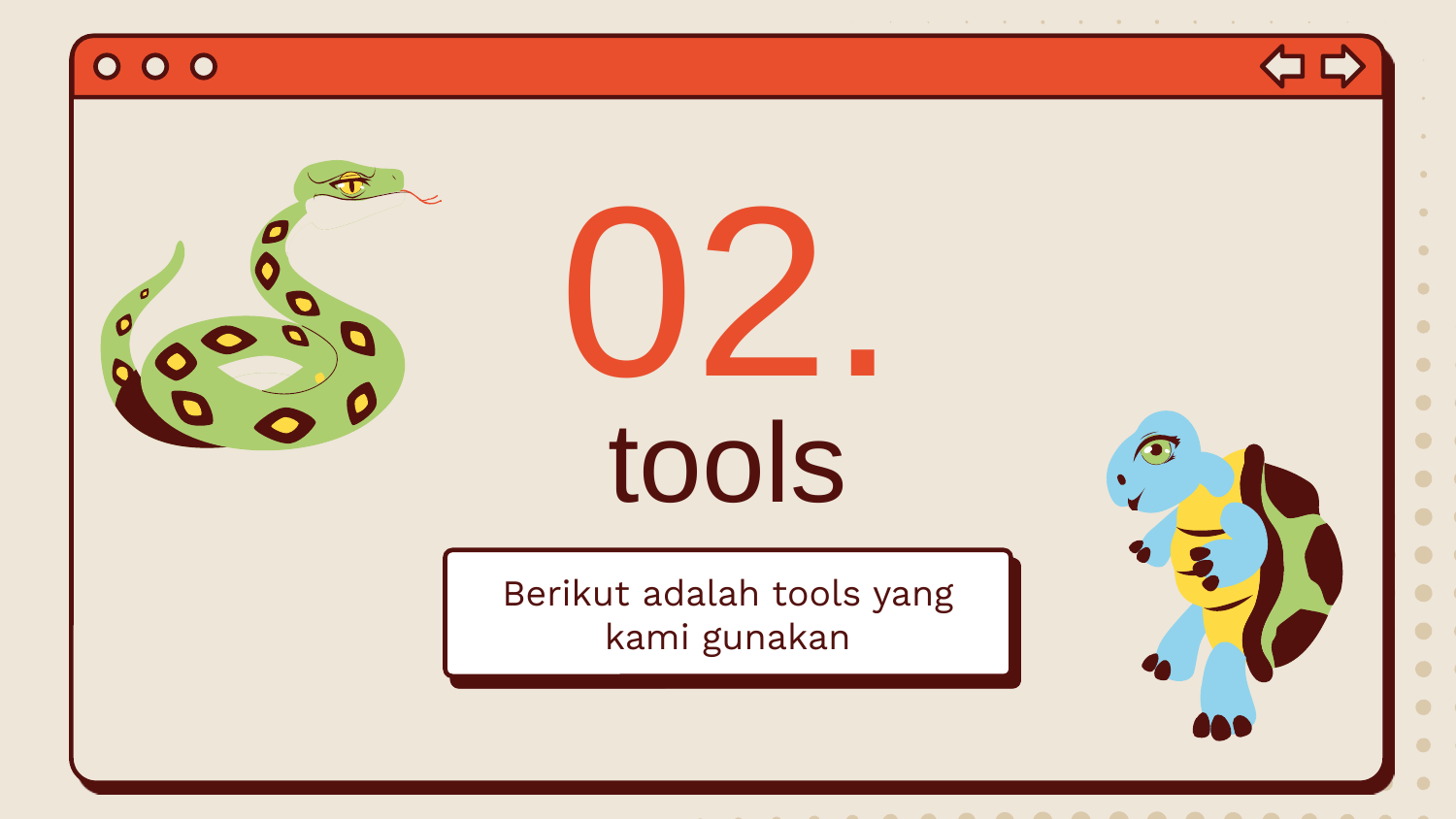

02.
# tools

Berikut adalah tools yang kami gunakan